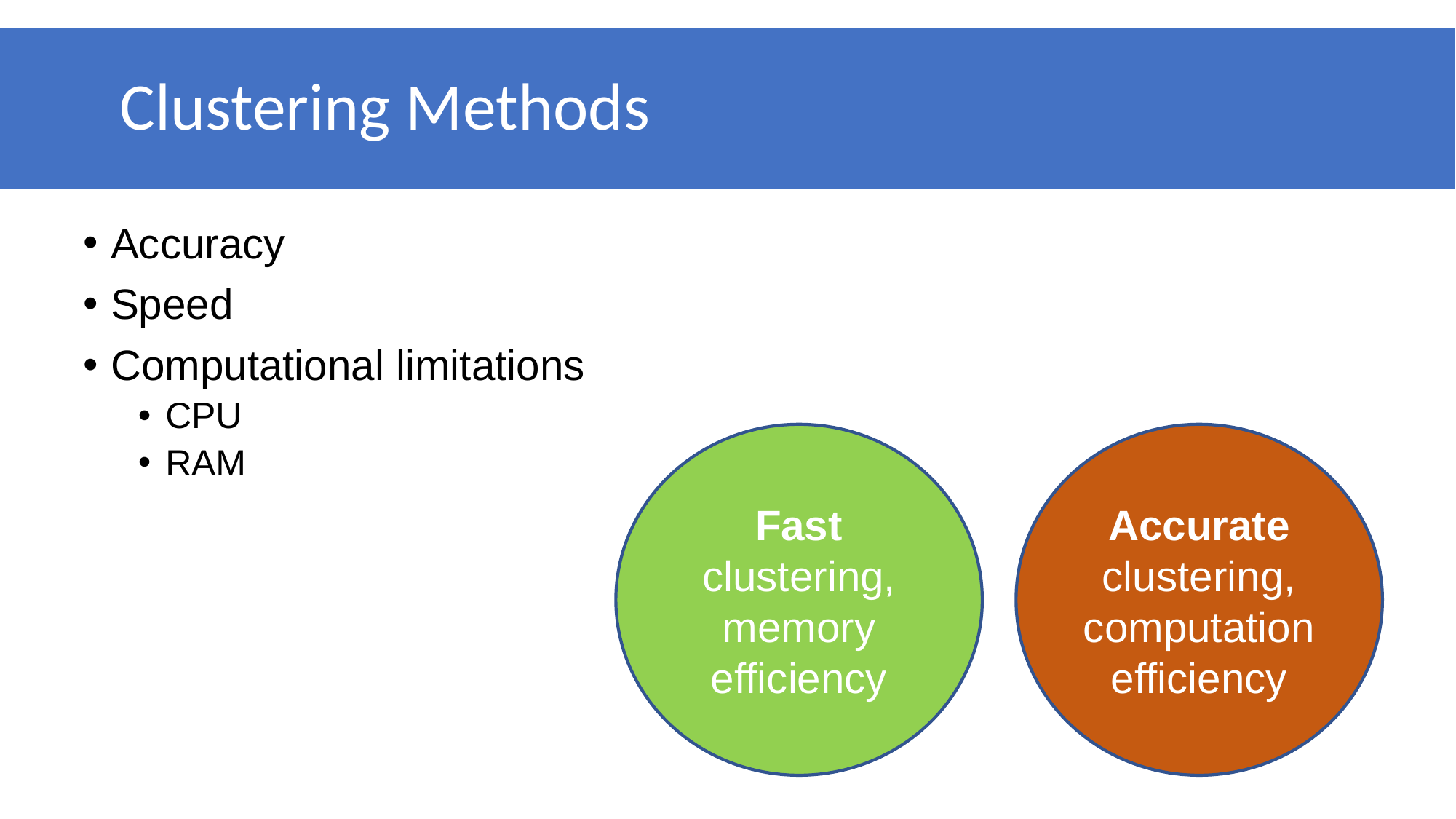

Clustering Methods
Accuracy
Speed
Computational limitations
CPU
RAM
Fast clustering, memory efficiency
Accurate clustering, computation efficiency